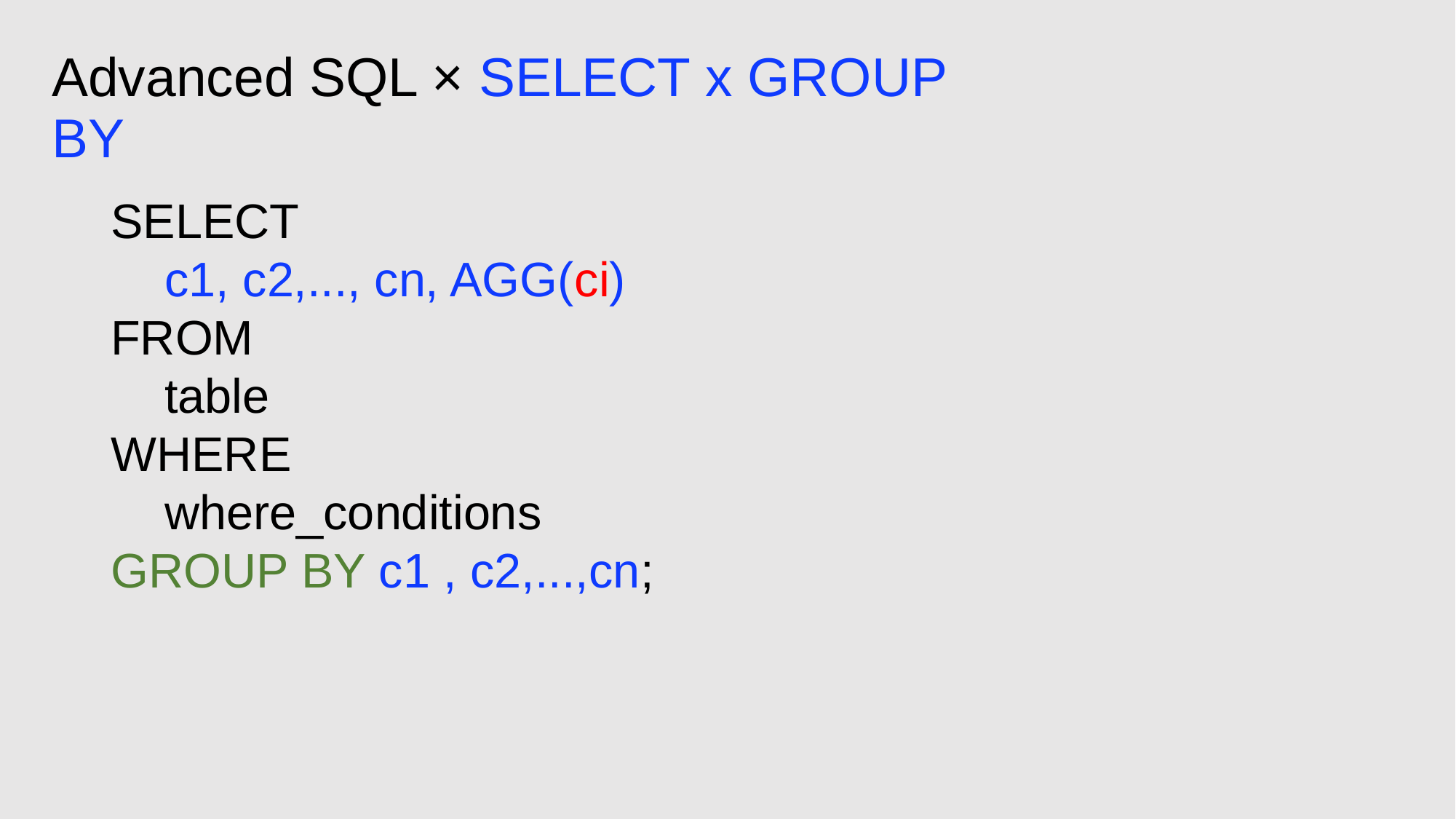

| Advanced SQL × SELECT x GROUP BY |  |
| --- | --- |

SELECT
    c1, c2,..., cn, AGG(ci)
FROM
    table
WHERE
    where_conditions
GROUP BY c1 , c2,...,cn;